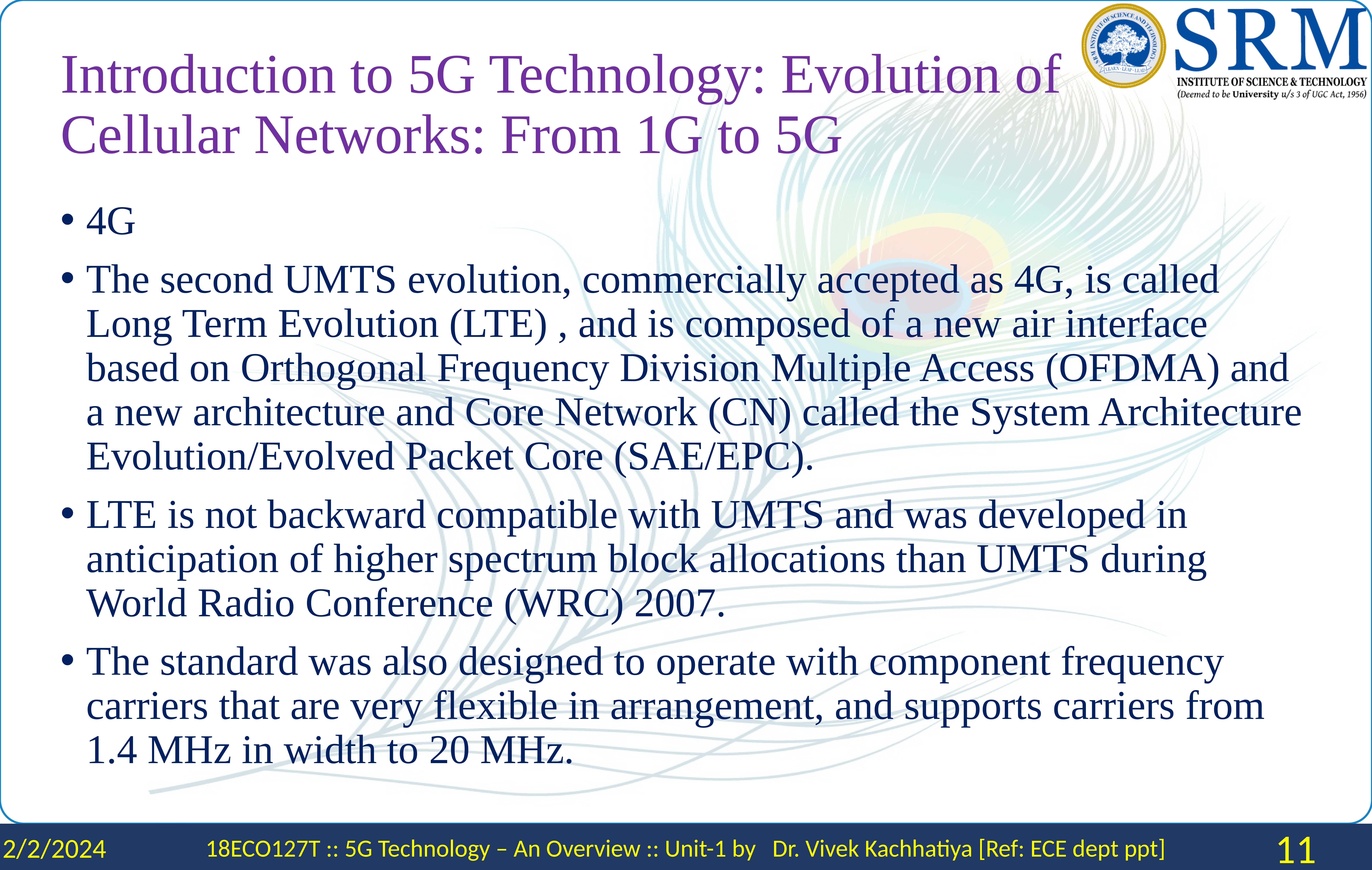

# Introduction to 5G Technology: Evolution of Cellular Networks: From 1G to 5G
4G
The second UMTS evolution, commercially accepted as 4G, is called Long Term Evolution (LTE) , and is composed of a new air interface based on Orthogonal Frequency Division Multiple Access (OFDMA) and a new architecture and Core Network (CN) called the System Architecture Evolution/Evolved Packet Core (SAE/EPC).
LTE is not backward compatible with UMTS and was developed in anticipation of higher spectrum block allocations than UMTS during World Radio Conference (WRC) 2007.
The standard was also designed to operate with component frequency carriers that are very flexible in arrangement, and supports carriers from 1.4 MHz in width to 20 MHz.
2/2/2024
18ECO127T :: 5G Technology – An Overview :: Unit-1 by   Dr. Vivek Kachhatiya [Ref: ECE dept ppt]
11